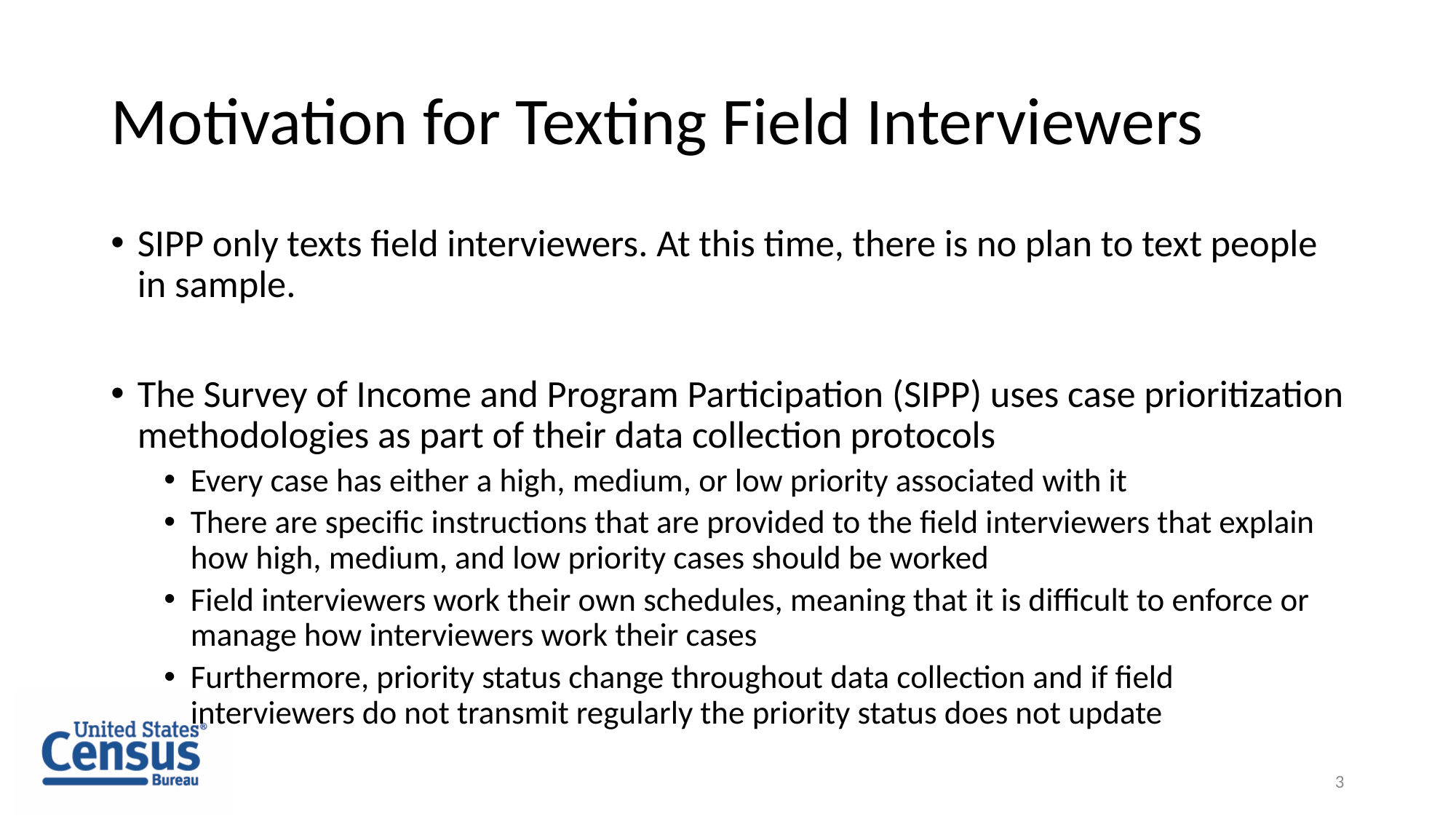

# Motivation for Texting Field Interviewers
SIPP only texts field interviewers. At this time, there is no plan to text people in sample.

The Survey of Income and Program Participation (SIPP) uses case prioritization methodologies as part of their data collection protocols
Every case has either a high, medium, or low priority associated with it
There are specific instructions that are provided to the field interviewers that explain how high, medium, and low priority cases should be worked
Field interviewers work their own schedules, meaning that it is difficult to enforce or manage how interviewers work their cases
Furthermore, priority status change throughout data collection and if field interviewers do not transmit regularly the priority status does not update

3